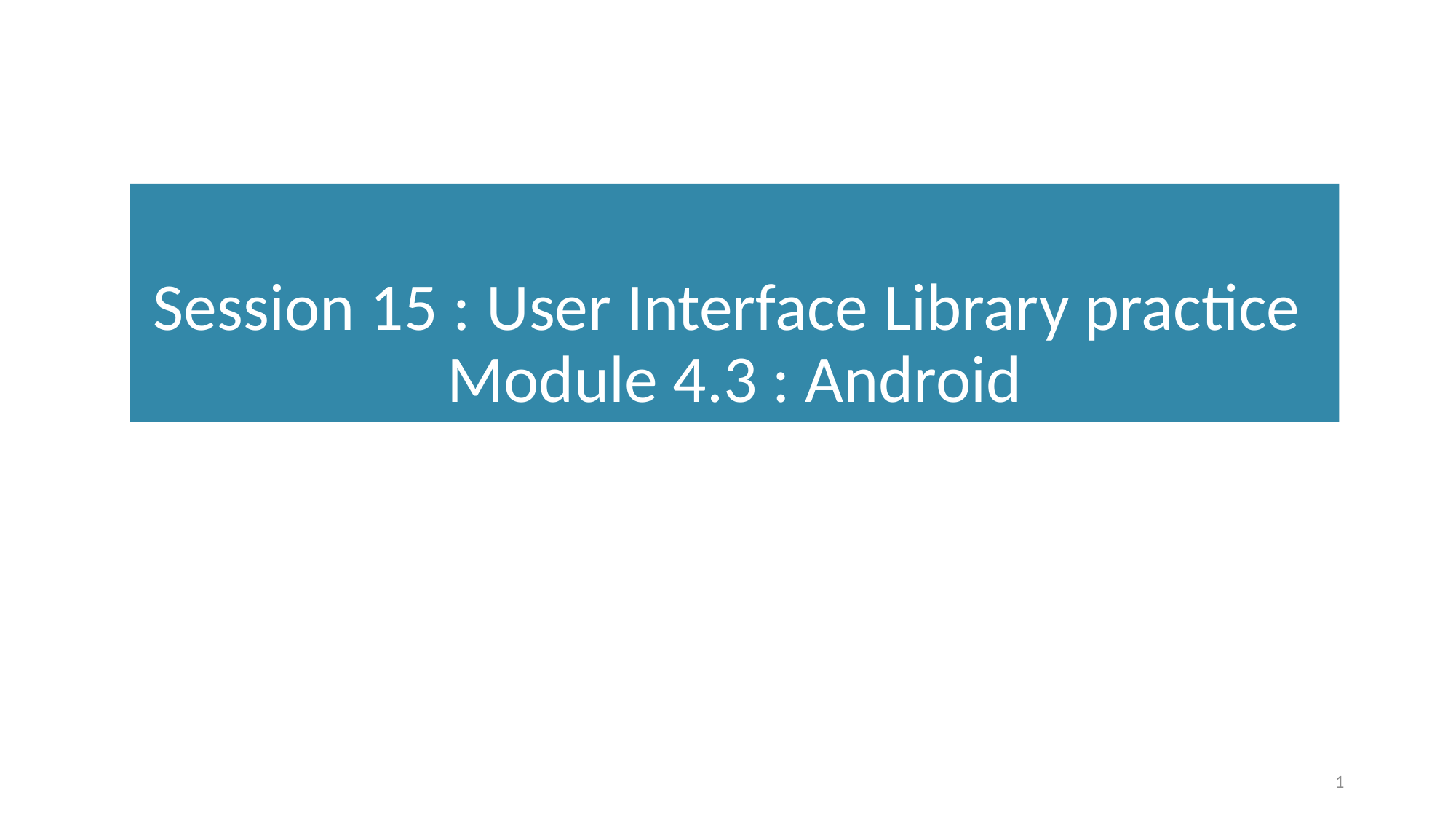

# Session 15 : User Interface Library practice Module 4.3 : Android
1